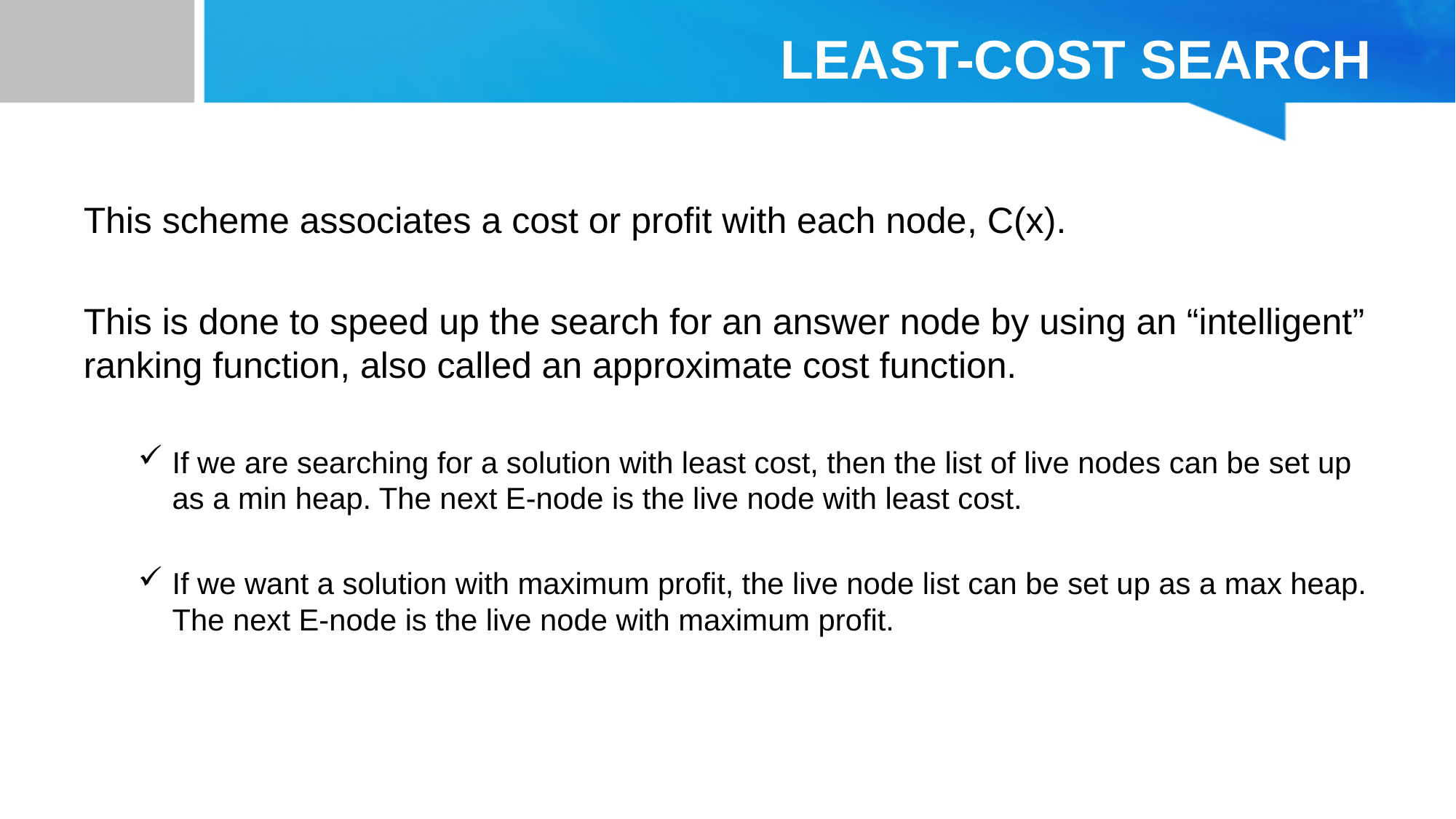

# LEAST-COST SEARCH

This scheme associates a cost or profit with each node, C(x).

This is done to speed up the search for an answer node by using an “intelligent” ranking function, also called an approximate cost function.

If we are searching for a solution with least cost, then the list of live nodes can be set up as a min heap. The next E-node is the live node with least cost.

If we want a solution with maximum profit, the live node list can be set up as a max heap. The next E-node is the live node with maximum profit.